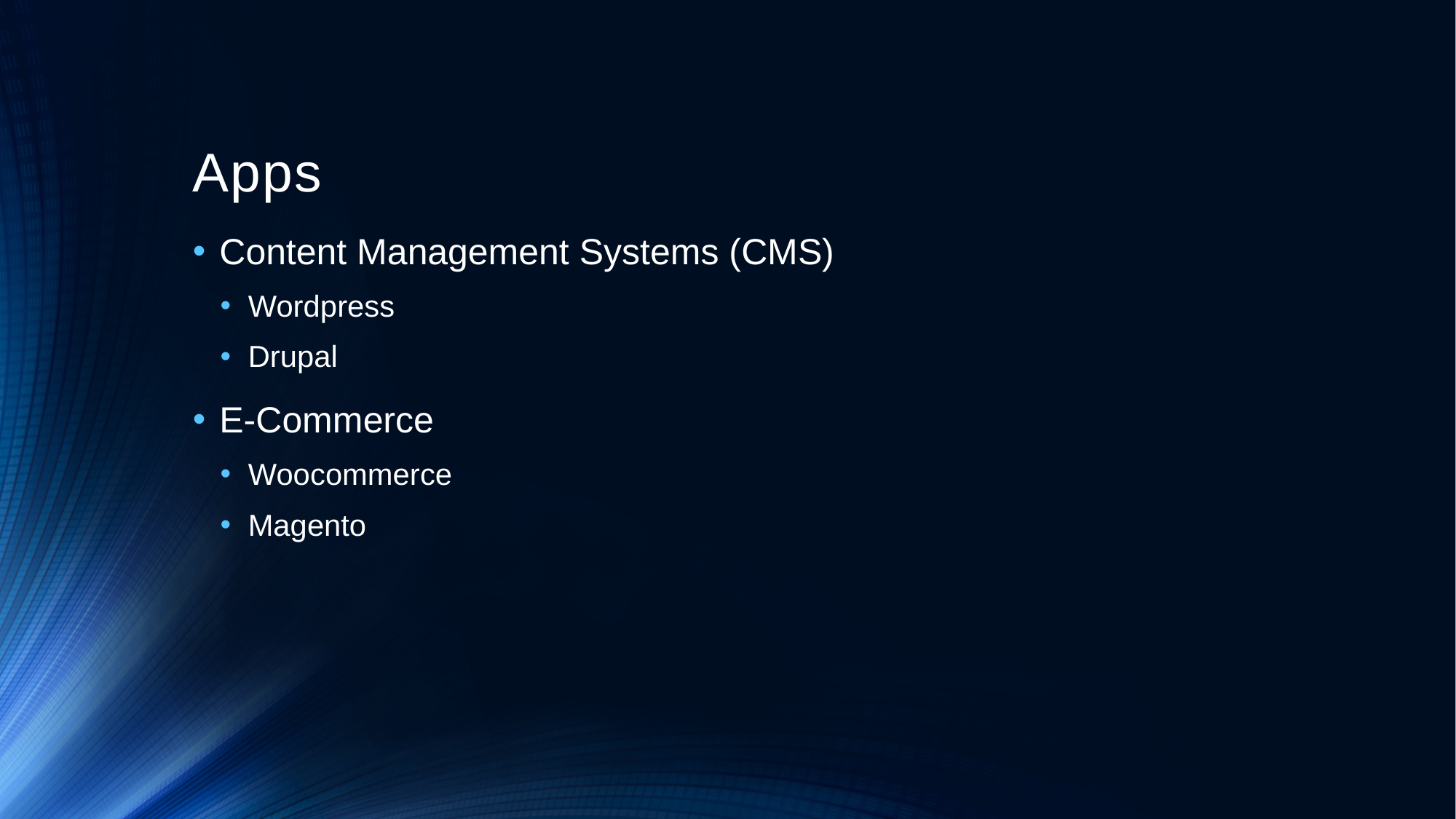

# Apps
Content Management Systems (CMS)
Wordpress
Drupal
E-Commerce
Woocommerce
Magento